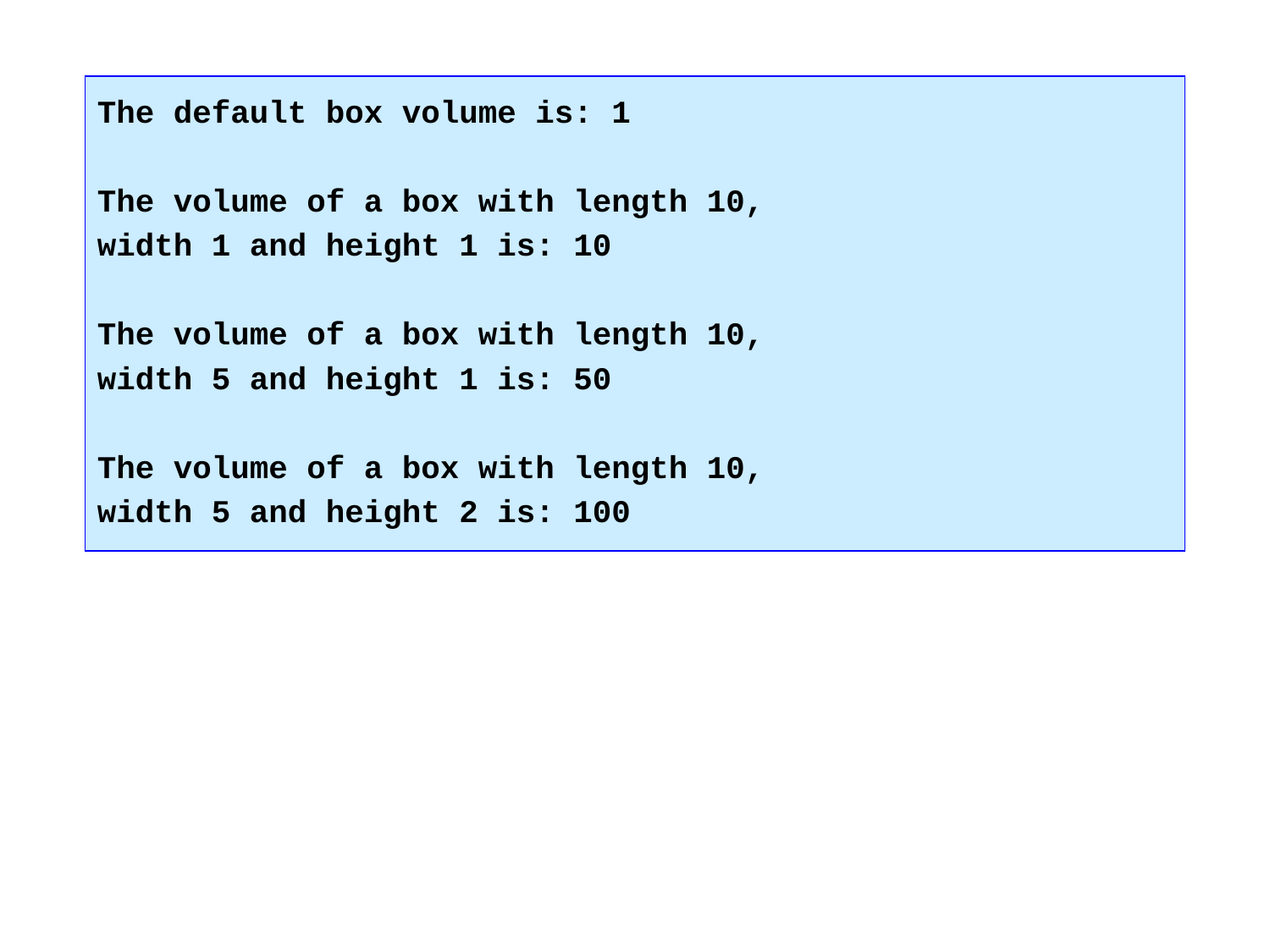

The default box volume is: 1

The volume of a box with length 10,
width 1 and height 1 is: 10

The volume of a box with length 10,
width 5 and height 1 is: 50

The volume of a box with length 10,
width 5 and height 2 is: 100